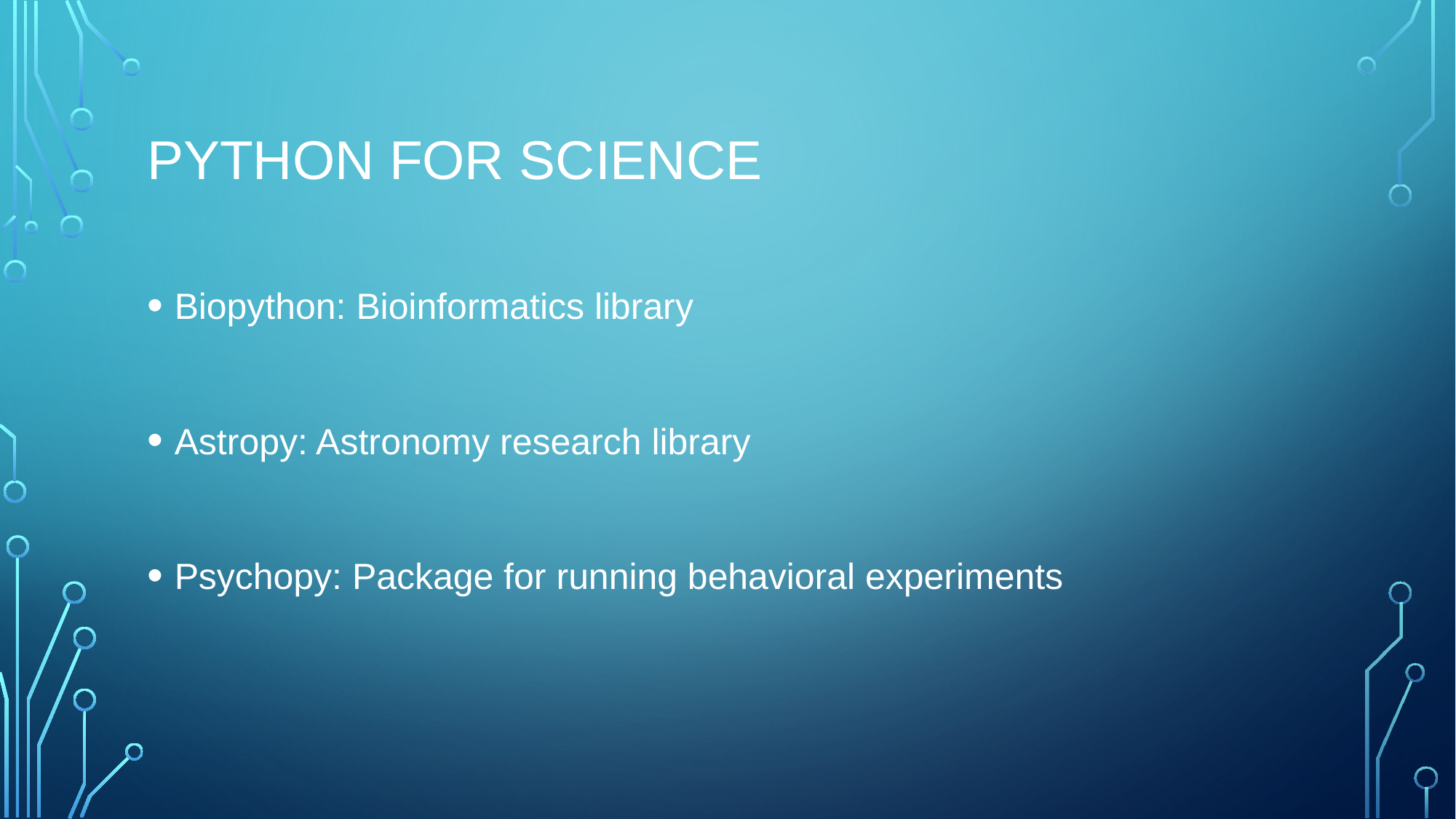

# Python for Science
Biopython: Bioinformatics library

Astropy: Astronomy research library

Psychopy: Package for running behavioral experiments